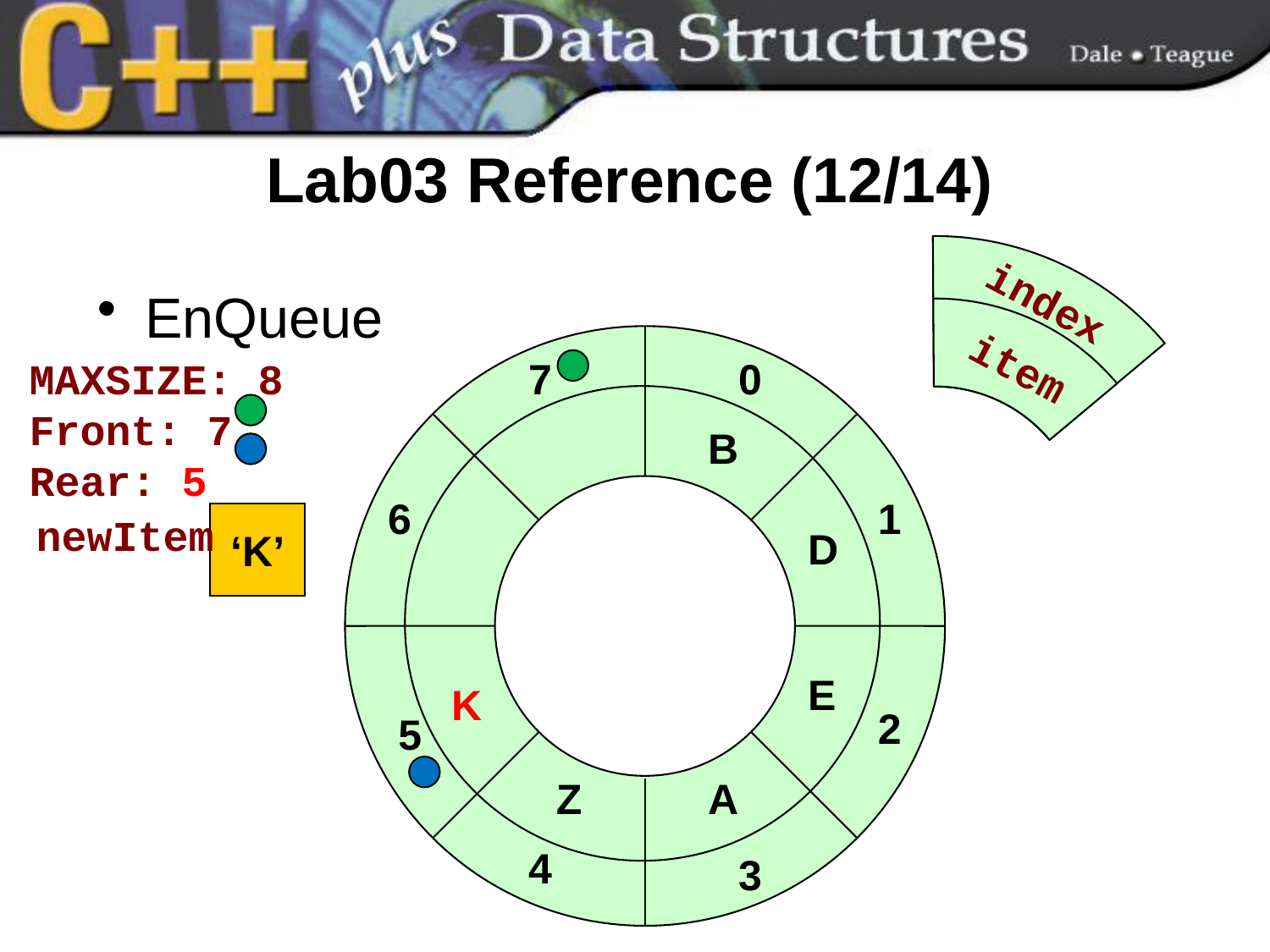

# Lab03 Reference (12/14)

index
item
EnQueue

7
0
6
1
2
5
4
3
MAXSIZE: 8
Front: 7
Rear: 5

B

newItem
‘K’
D
E
K

Z
A